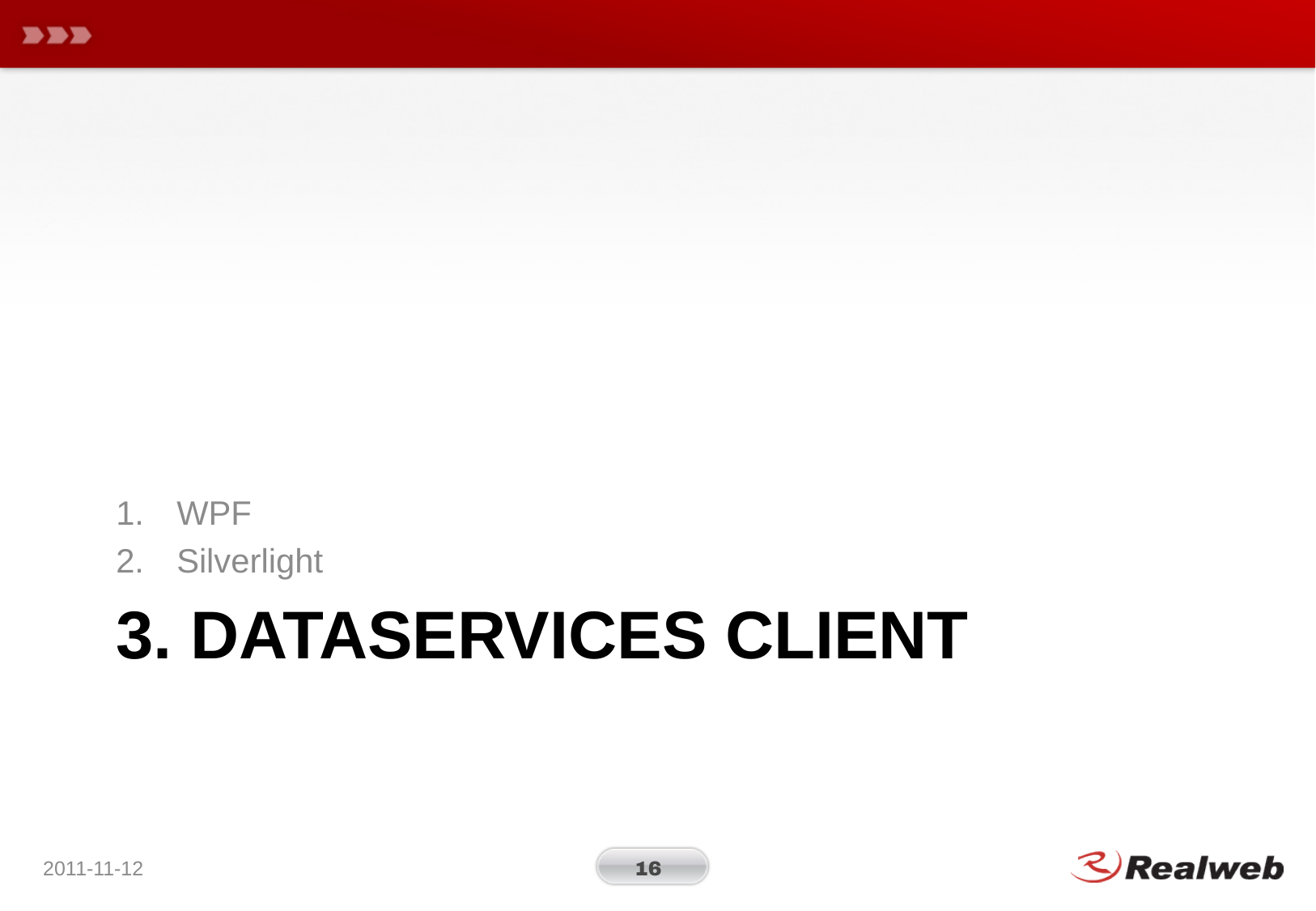

WPF
Silverlight
# 3. DataServices Client
2011-11-12
16